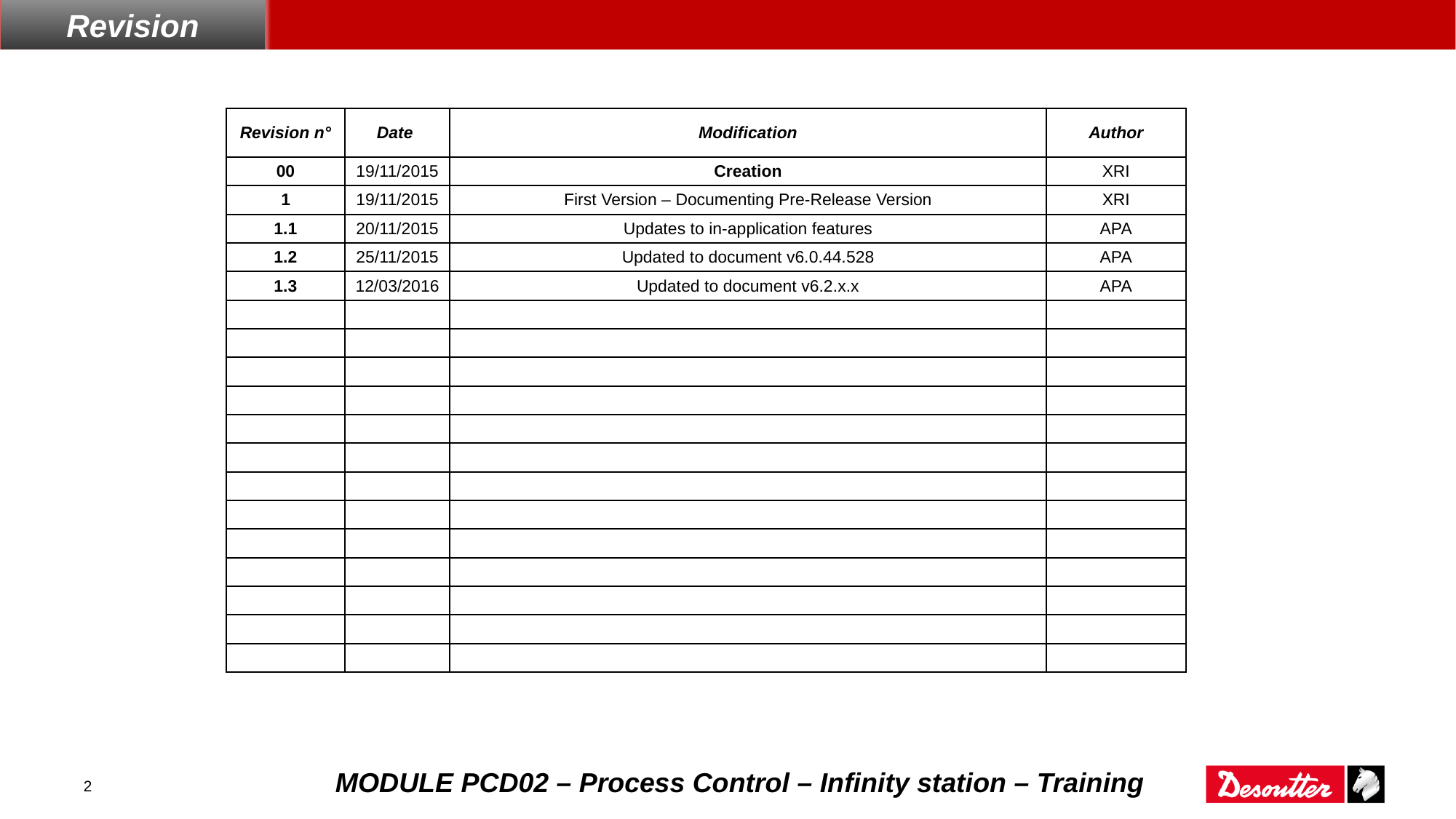

Revision
| Revision n° | Date | Modification | Author |
| --- | --- | --- | --- |
| 00 | 19/11/2015 | Creation | XRI |
| 1 | 19/11/2015 | First Version – Documenting Pre-Release Version | XRI |
| 1.1 | 20/11/2015 | Updates to in-application features | APA |
| 1.2 | 25/11/2015 | Updated to document v6.0.44.528 | APA |
| 1.3 | 12/03/2016 | Updated to document v6.2.x.x | APA |
|  |  |  |  |
|  |  |  |  |
|  |  |  |  |
|  |  |  |  |
|  |  |  |  |
|  |  |  |  |
|  |  |  |  |
|  |  |  |  |
|  |  |  |  |
|  |  |  |  |
|  |  |  |  |
|  |  |  |  |
|  |  |  |  |
2